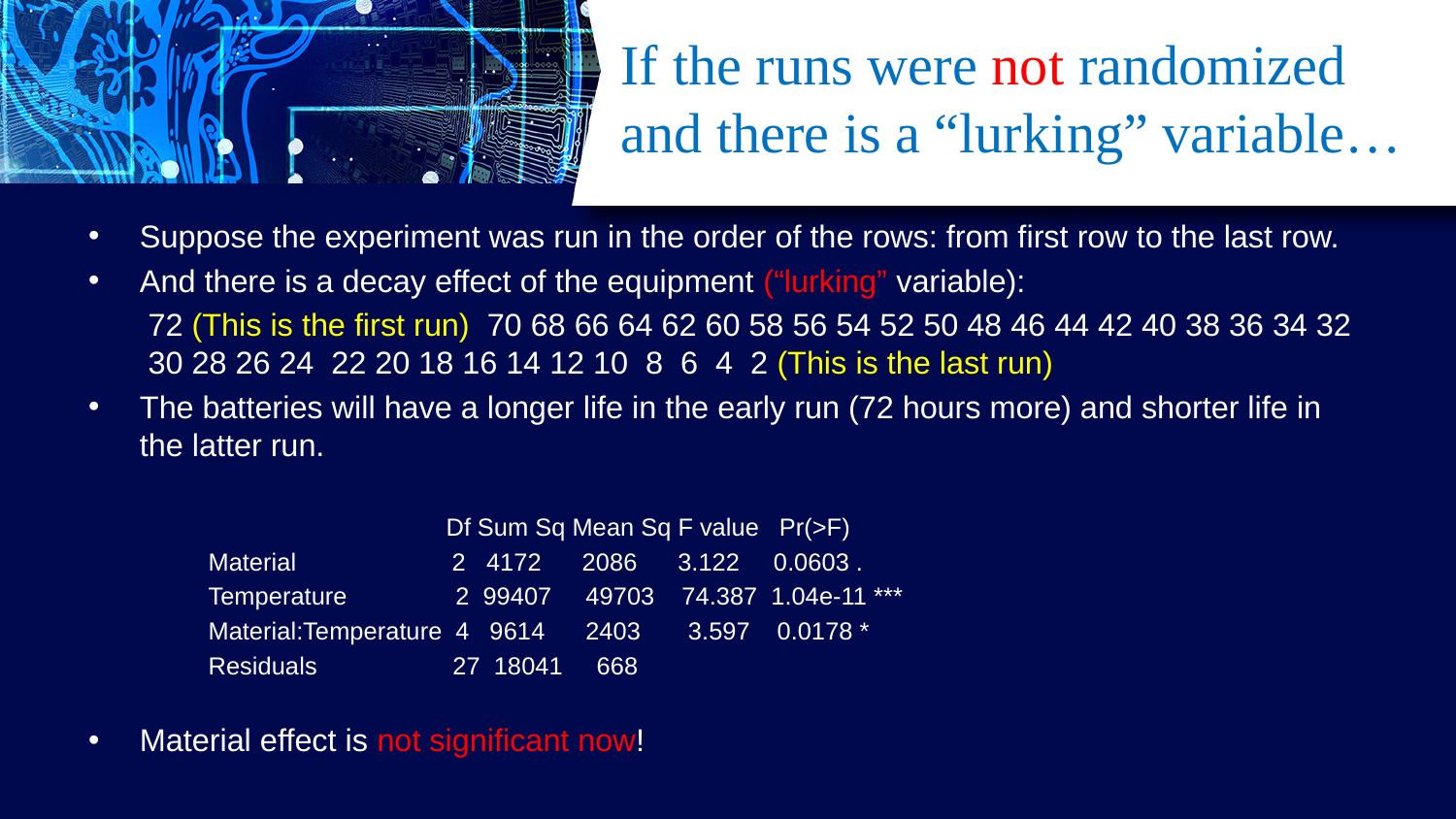

# If the runs were not randomized and there is a “lurking” variable…
Suppose the experiment was run in the order of the rows: from first row to the last row.
And there is a decay effect of the equipment (“lurking” variable):
72 (This is the first run)  70 68 66 64 62 60 58 56 54 52 50 48 46 44 42 40 38 36 34 32 30 28 26 24  22 20 18 16 14 12 10  8  6  4  2 (This is the last run)
The batteries will have a longer life in the early run (72 hours more) and shorter life in the latter run.

                                   Df Sum Sq Mean Sq F value   Pr(>F)
Material                       2   4172      2086      3.122     0.0603 .
Temperature                2  99407     49703    74.387  1.04e-11 ***
Material:Temperature  4   9614      2403       3.597    0.0178 *
Residuals                    27  18041     668

Material effect is not significant now!